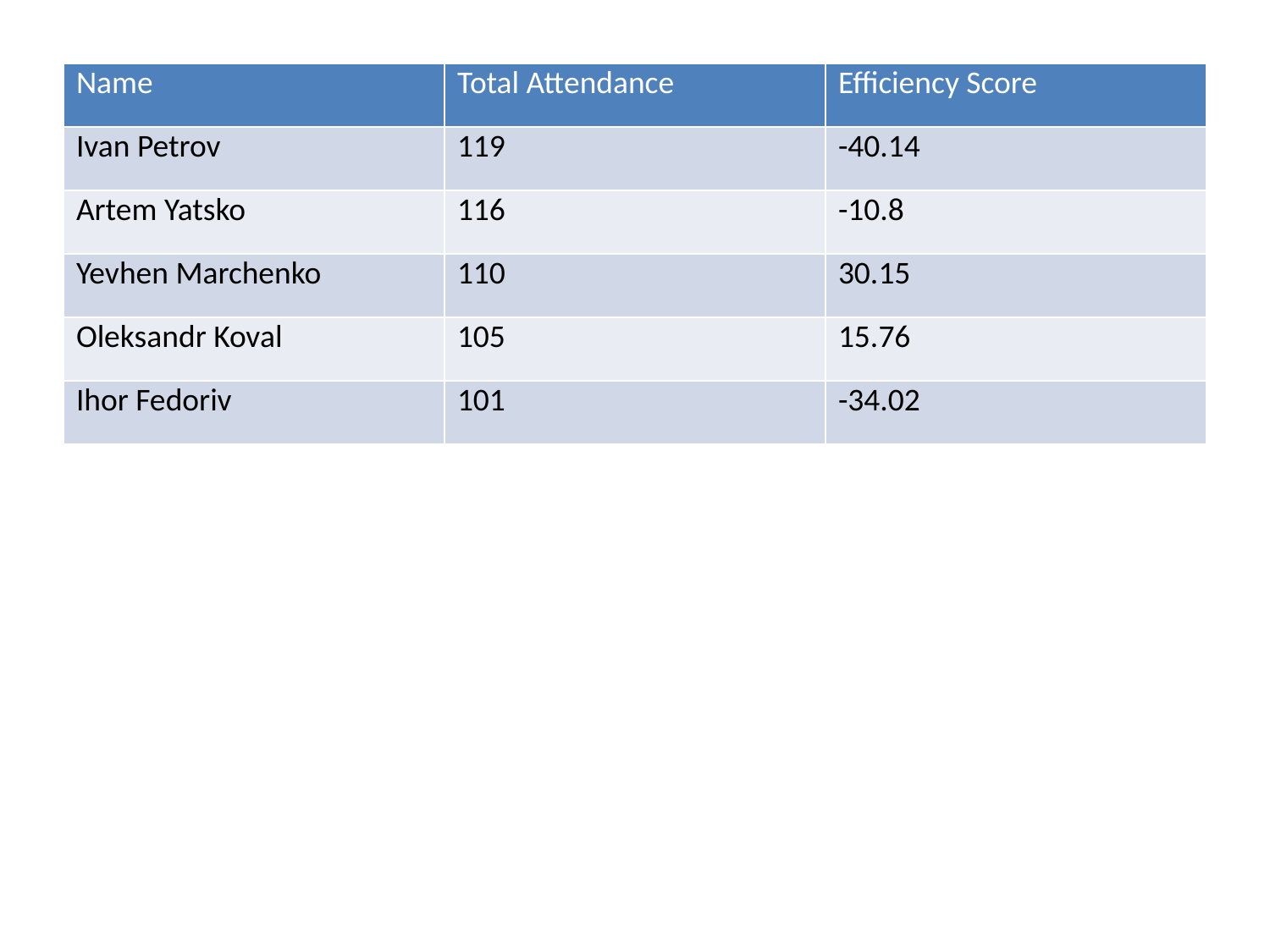

| Name | Total Attendance | Efficiency Score |
| --- | --- | --- |
| Ivan Petrov | 119 | -40.14 |
| Artem Yatsko | 116 | -10.8 |
| Yevhen Marchenko | 110 | 30.15 |
| Oleksandr Koval | 105 | 15.76 |
| Ihor Fedoriv | 101 | -34.02 |